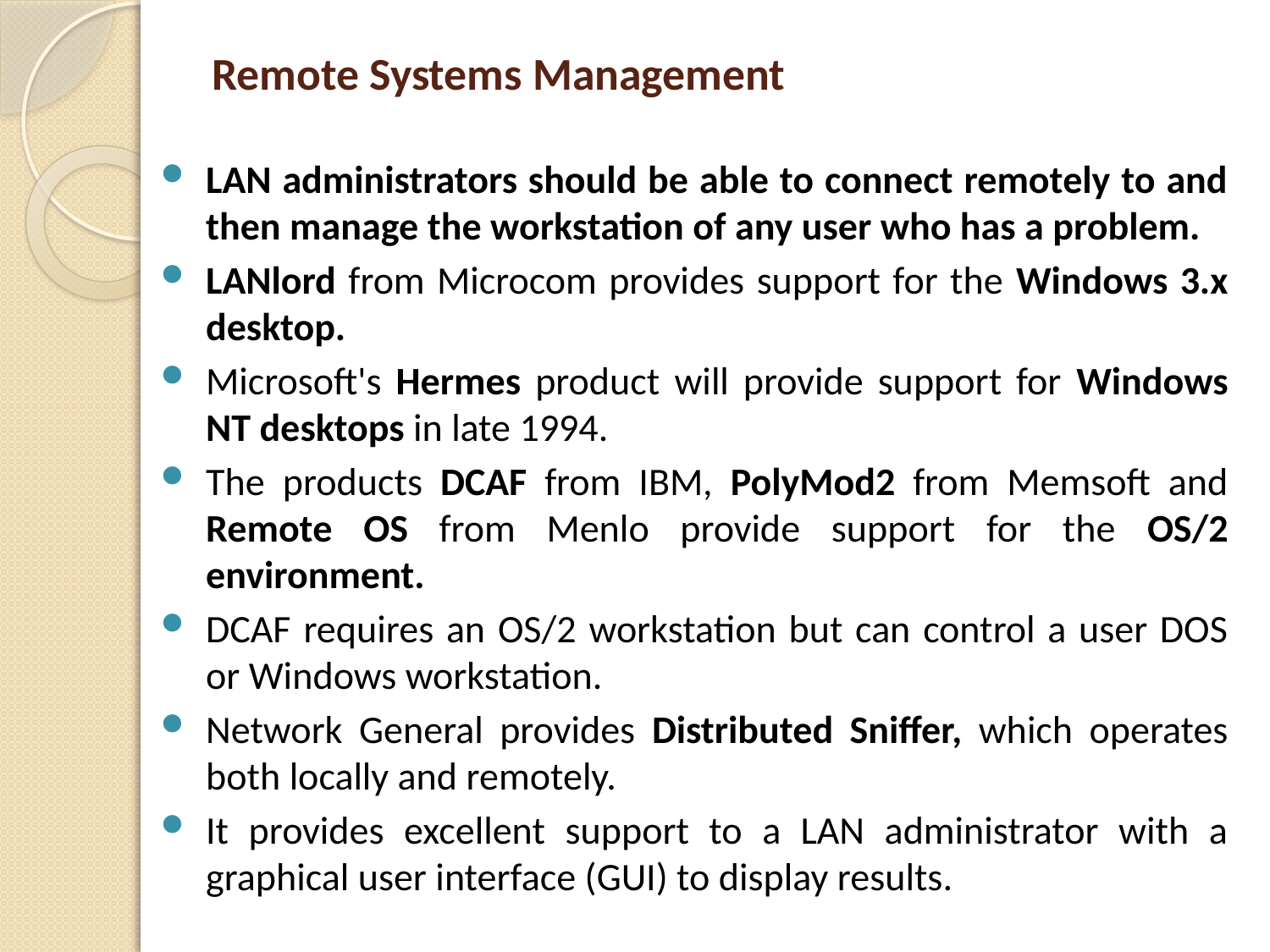

# Remote Systems Management
LAN administrators should be able to connect remotely to and then manage the workstation of any user who has a problem.
LANlord from Microcom provides support for the Windows 3.x desktop.
Microsoft's Hermes product will provide support for Windows NT desktops in late 1994.
The products DCAF from IBM, PolyMod2 from Memsoft and Remote OS from Menlo provide support for the OS/2 environment.
DCAF requires an OS/2 workstation but can control a user DOS or Windows workstation.
Network General provides Distributed Sniffer, which operates both locally and remotely.
It provides excellent support to a LAN administrator with a graphical user interface (GUI) to display results.